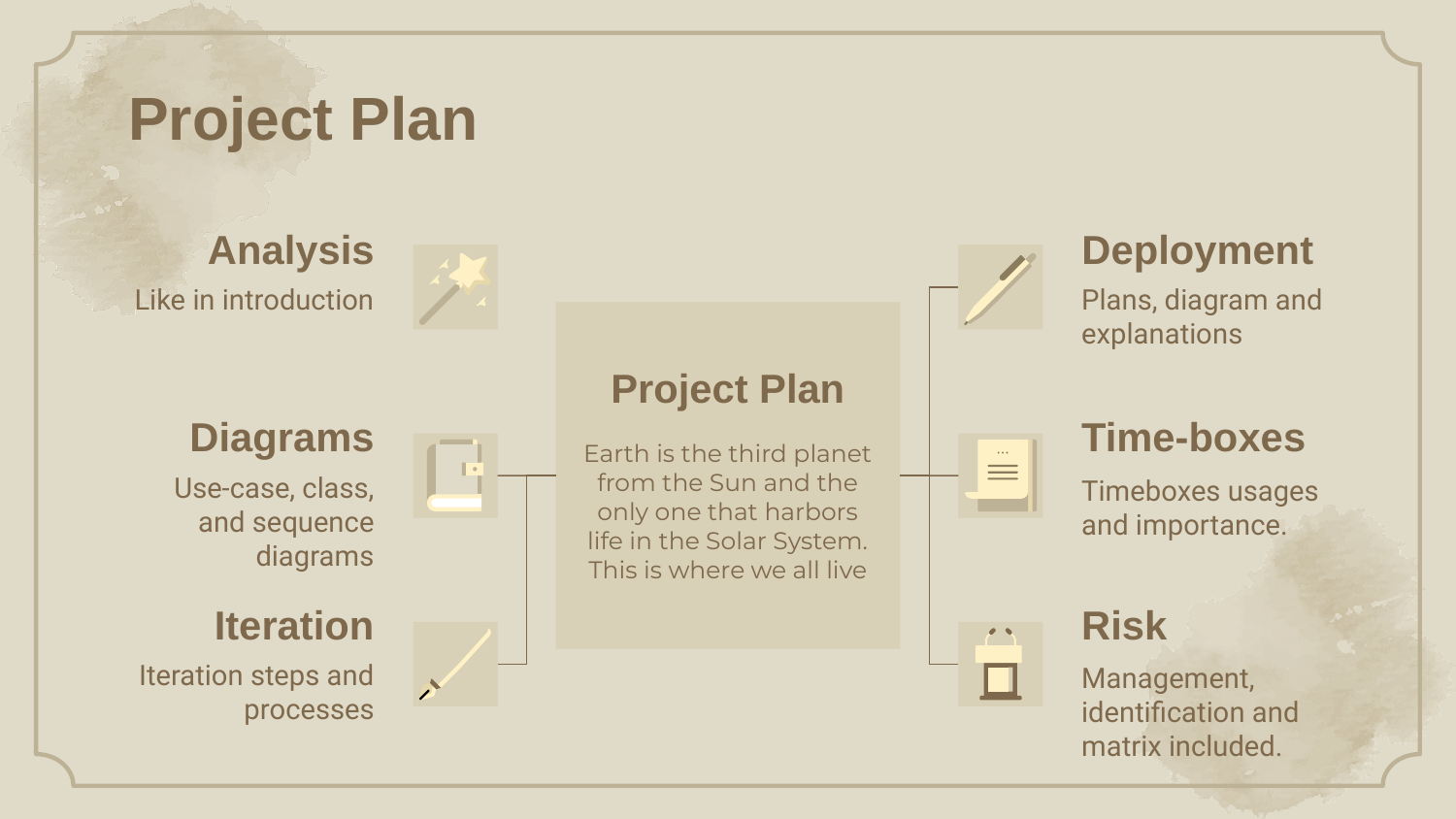

# Project Plan
Analysis
Deployment

Like in introduction
Plans, diagram and explanations

Project Plan
Diagrams
Time-boxes
Earth is the third planet from the Sun and the only one that harbors life in the Solar System. This is where we all live

Use-case, class, and sequence diagrams
Timeboxes usages and importance.
Iteration
Risk

Iteration steps and processes
Management, identification and matrix included.